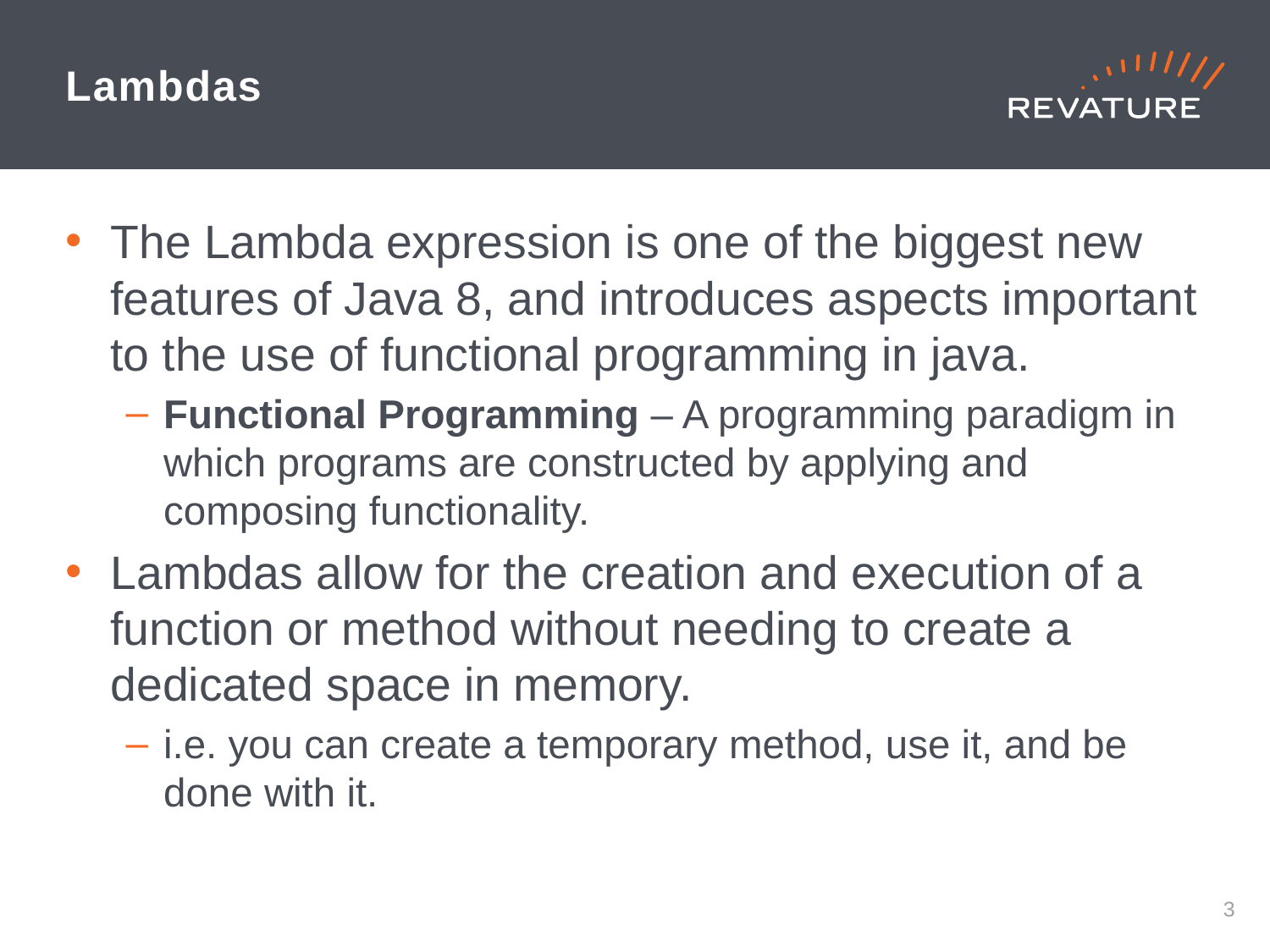

# Lambdas
The Lambda expression is one of the biggest new features of Java 8, and introduces aspects important to the use of functional programming in java.
Functional Programming – A programming paradigm in which programs are constructed by applying and composing functionality.
Lambdas allow for the creation and execution of a function or method without needing to create a dedicated space in memory.
i.e. you can create a temporary method, use it, and be done with it.
3